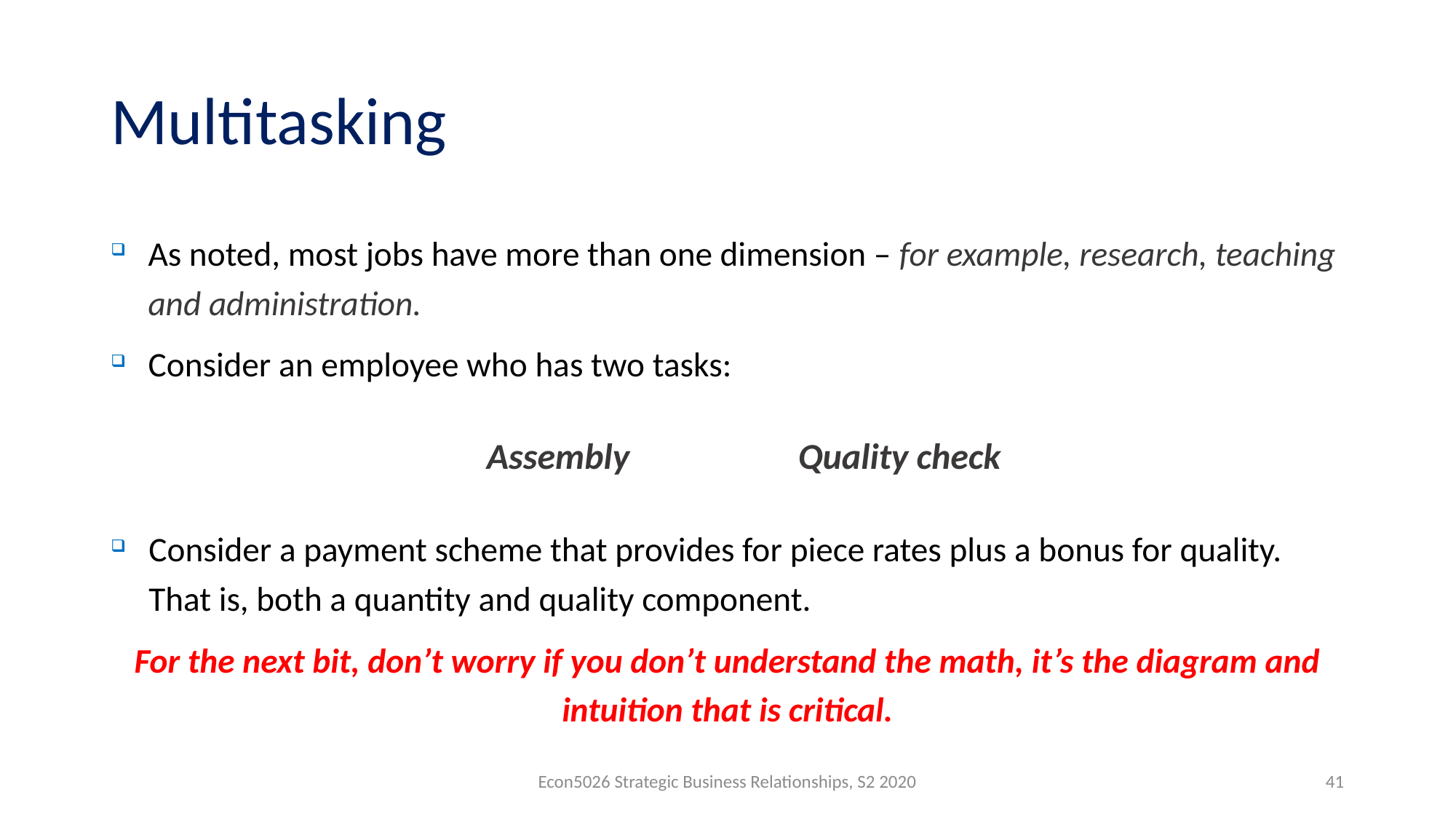

# Multitasking
As noted, most jobs have more than one dimension – for example, research, teaching and administration.
Consider an employee who has two tasks:

Consider a payment scheme that provides for piece rates plus a bonus for quality. That is, both a quantity and quality component.
For the next bit, don’t worry if you don’t understand the math, it’s the diagram and intuition that is critical.

Assembly
Quality check
Econ5026 Strategic Business Relationships, S2 2020
41